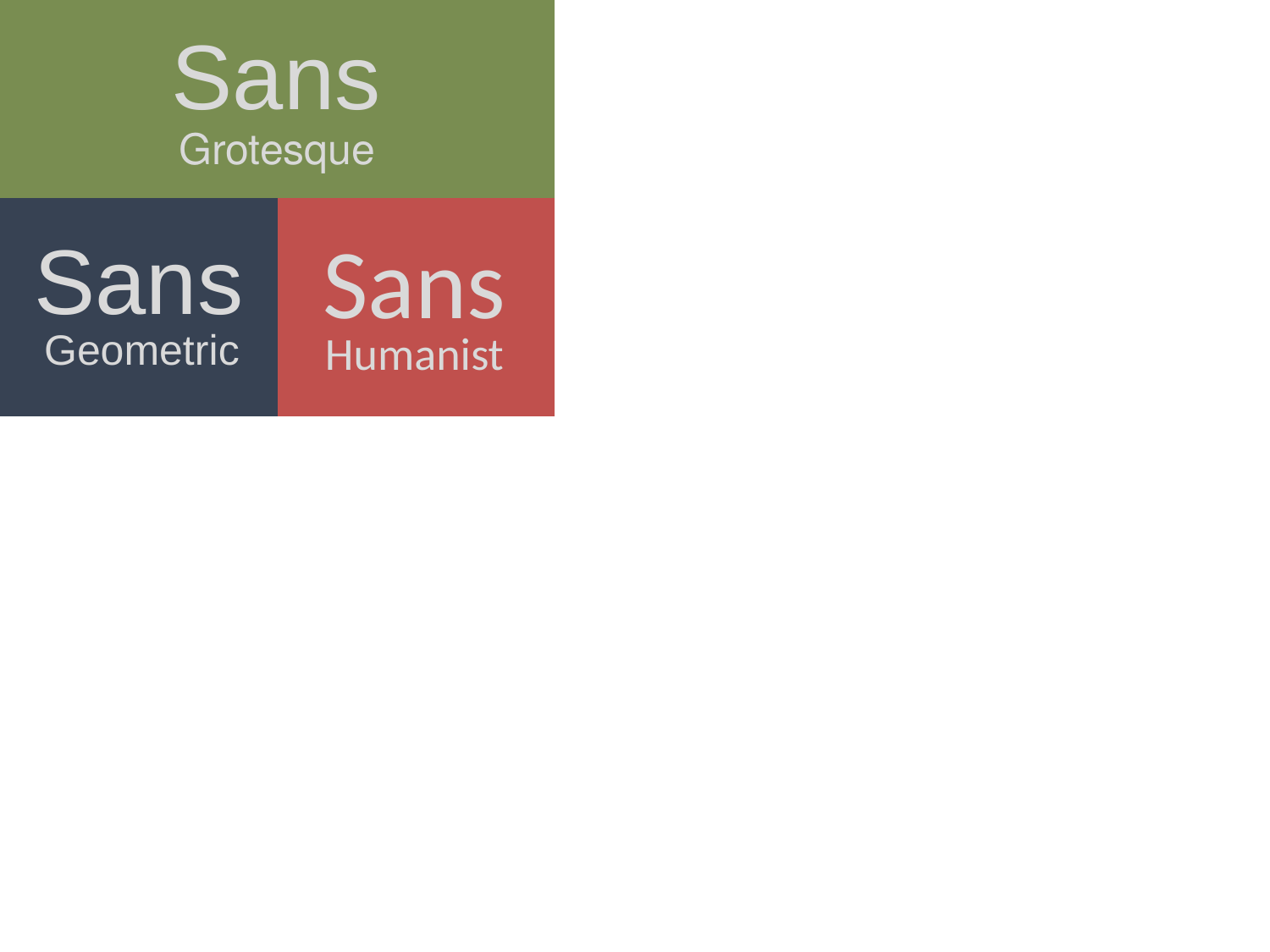

|  |  |
| --- | --- |
|  |  |
Sans
Grotesque
Sans
Sans
Geometric
Humanist